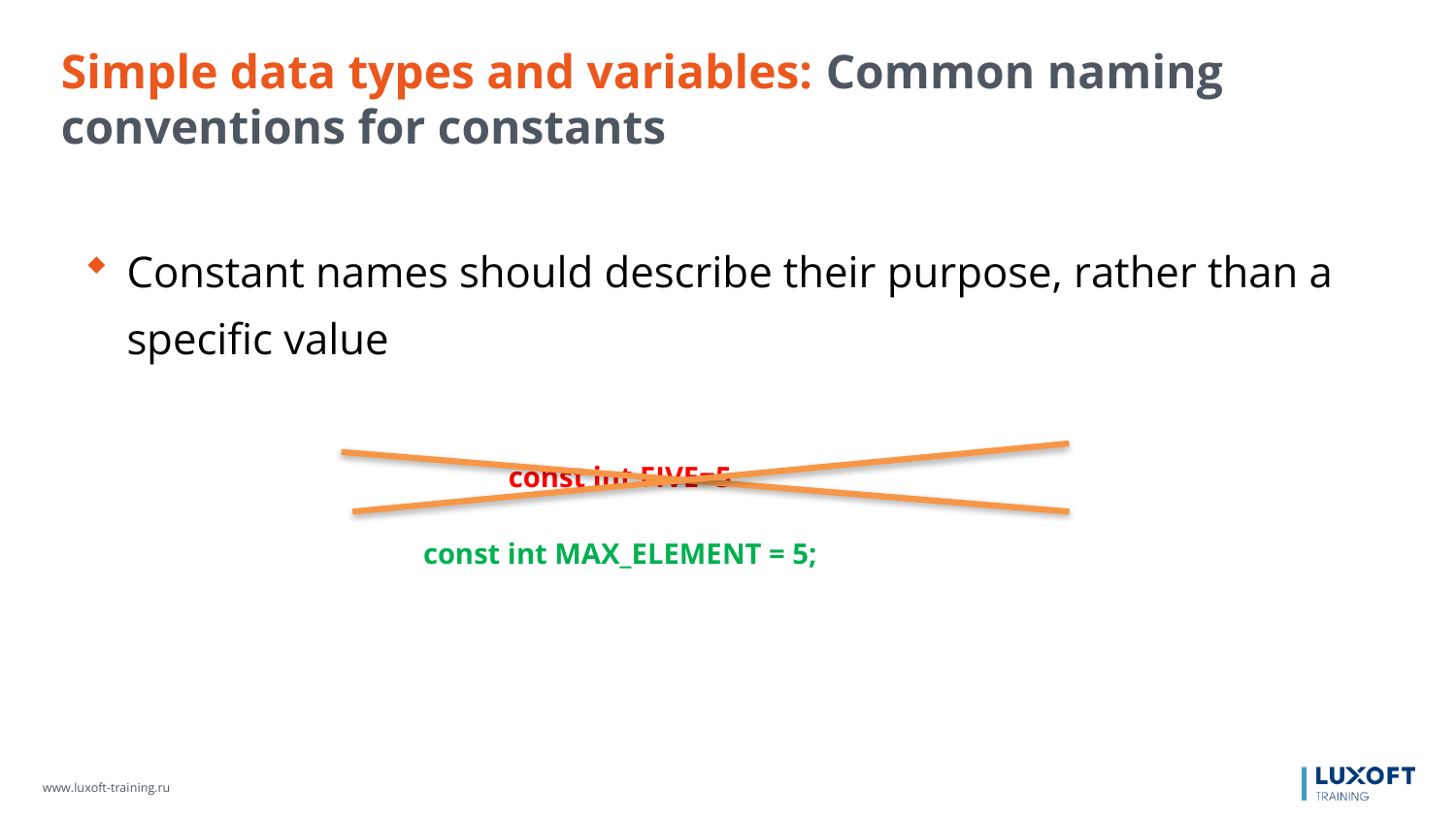

Simple data types and variables: Common naming conventions for constants
Constant names should describe their purpose, rather than a specific value

const int FIVE=5
const int MAX_ELEMENT = 5;